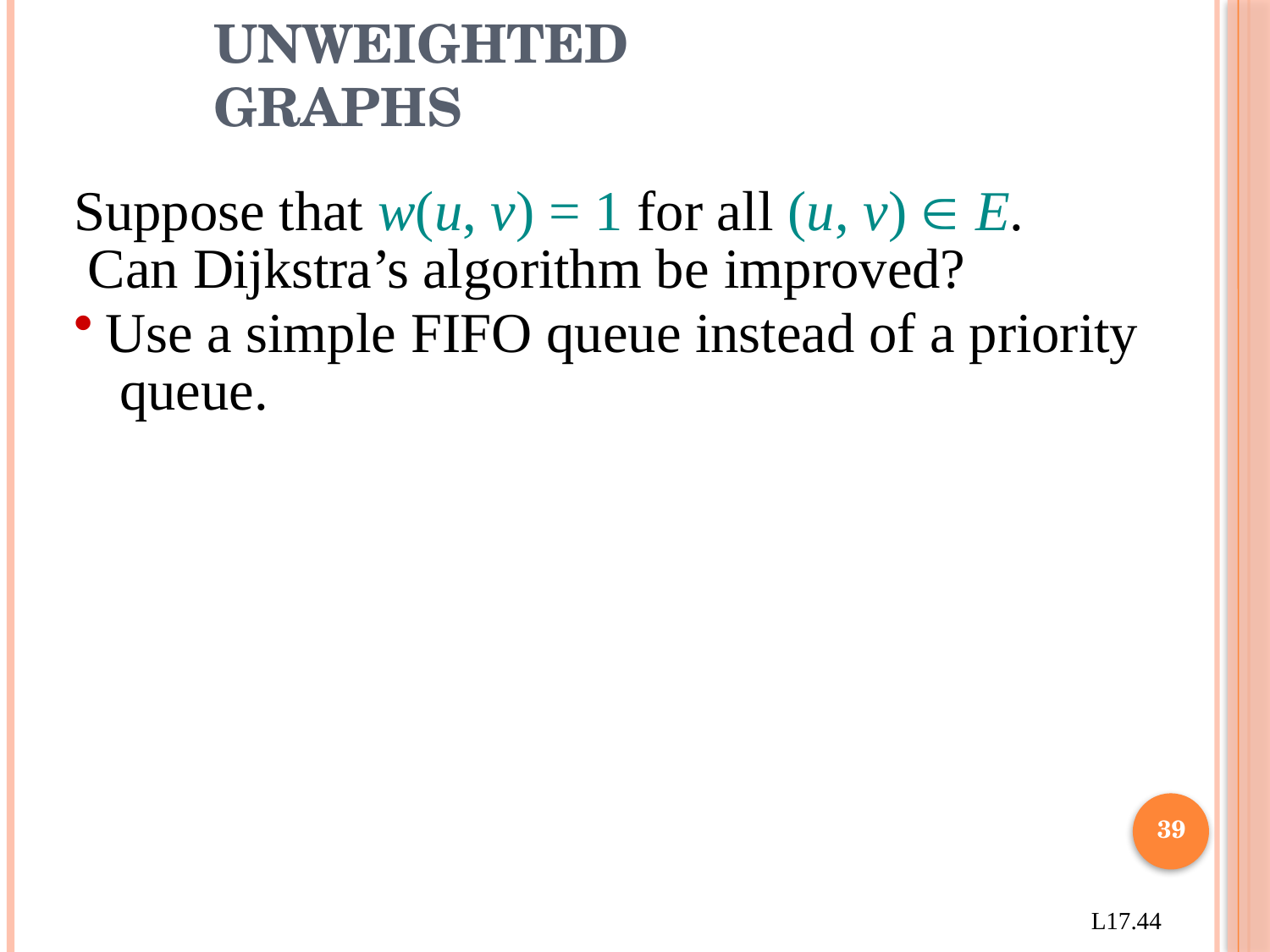

# Unweighted graphs
Suppose that w(u, v) = 1 for all (u, v) ∈ E.  Can Dijkstra’s algorithm be improved?
Use a simple FIFO queue instead of a priority  queue.
39
L17.44